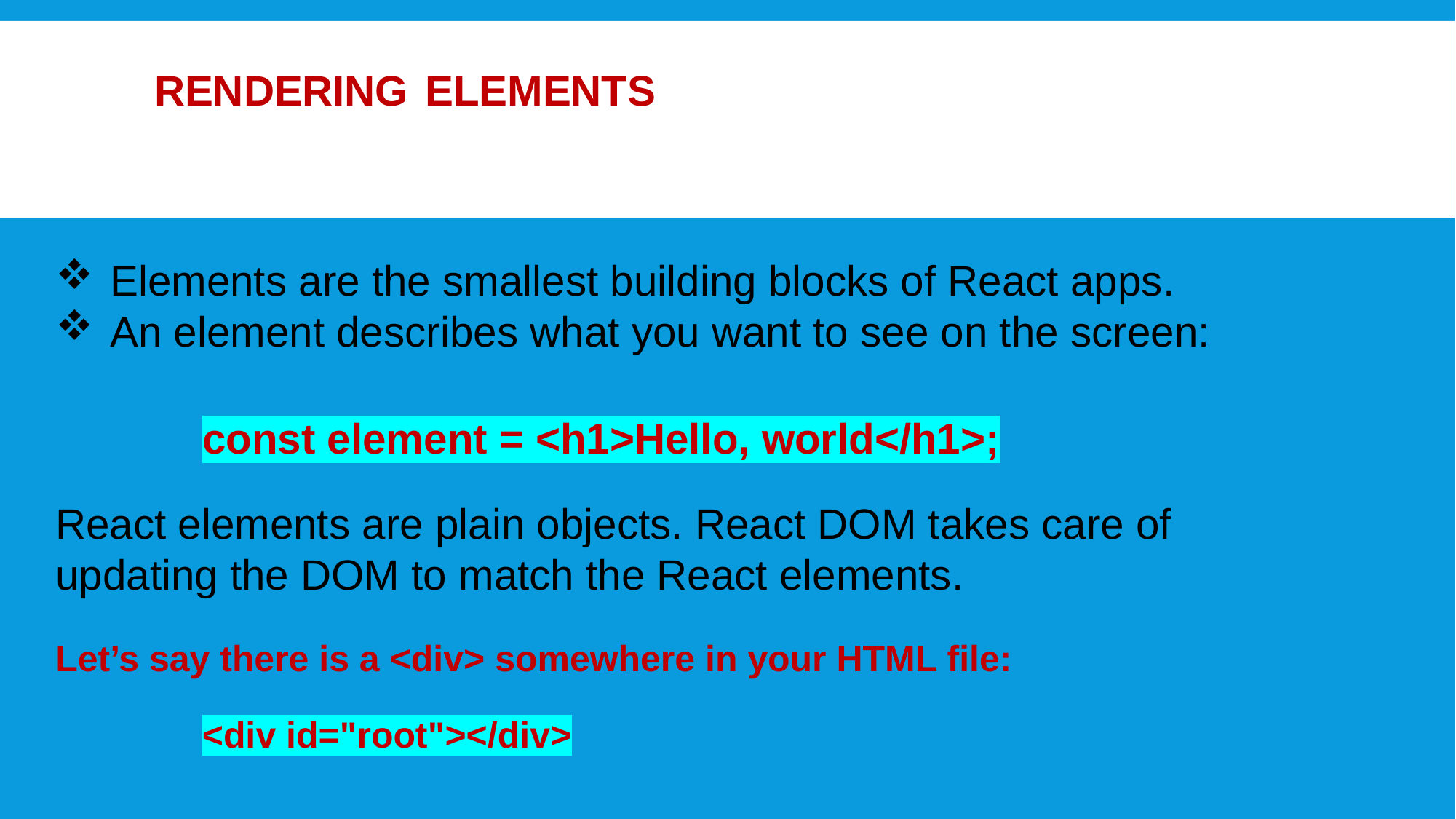

# Rendering Elements
Elements are the smallest building blocks of React apps.
An element describes what you want to see on the screen:
const element = <h1>Hello, world</h1>;
React elements are plain objects. React DOM takes care of updating the DOM to match the React elements.
Let’s say there is a <div> somewhere in your HTML file:
<div id="root"></div>